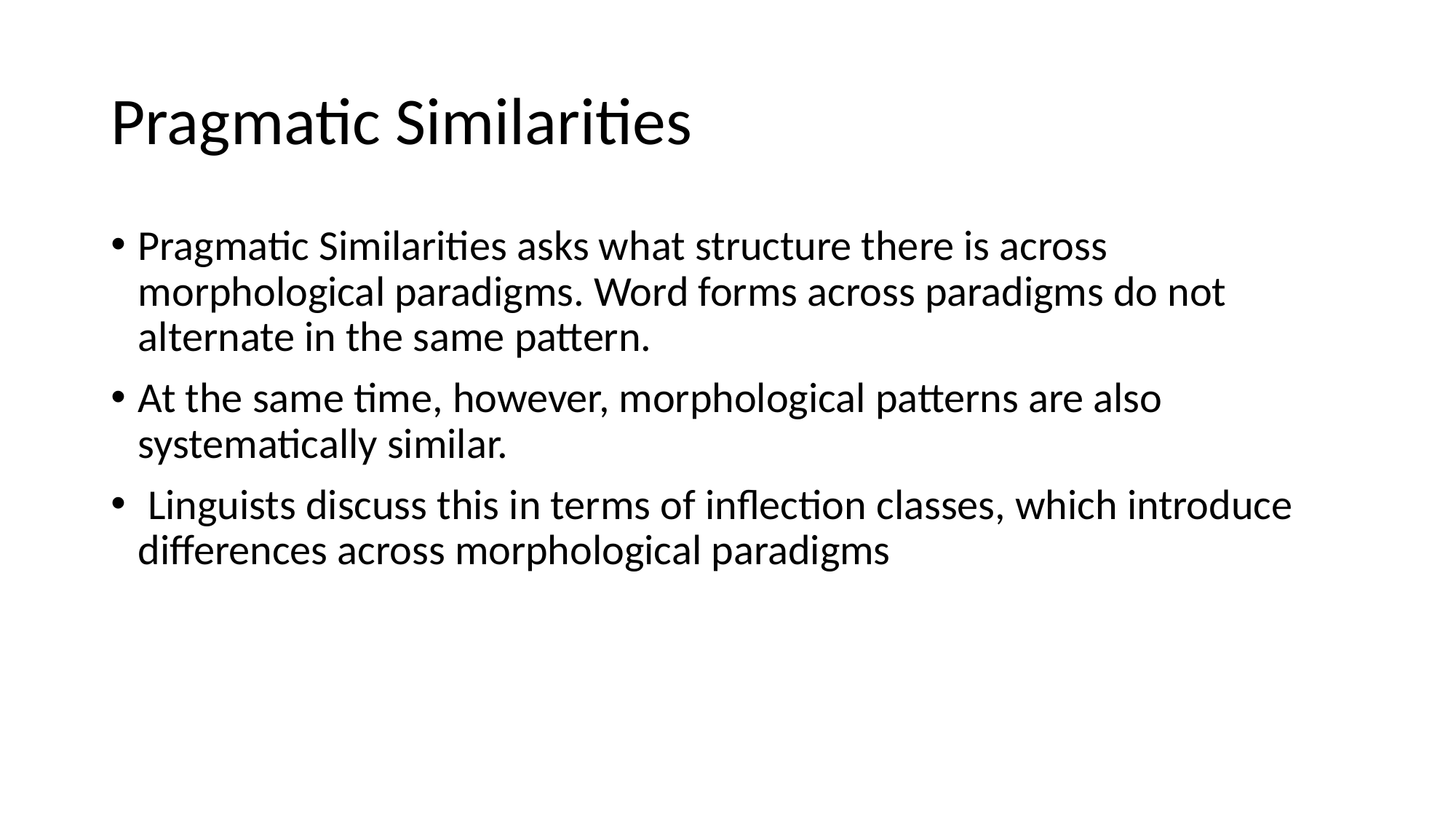

# Pragmatic Similarities
Pragmatic Similarities asks what structure there is across morphological paradigms. Word forms across paradigms do not alternate in the same pattern.
At the same time, however, morphological patterns are also systematically similar.
 Linguists discuss this in terms of inﬂection classes, which introduce differences across morphological paradigms